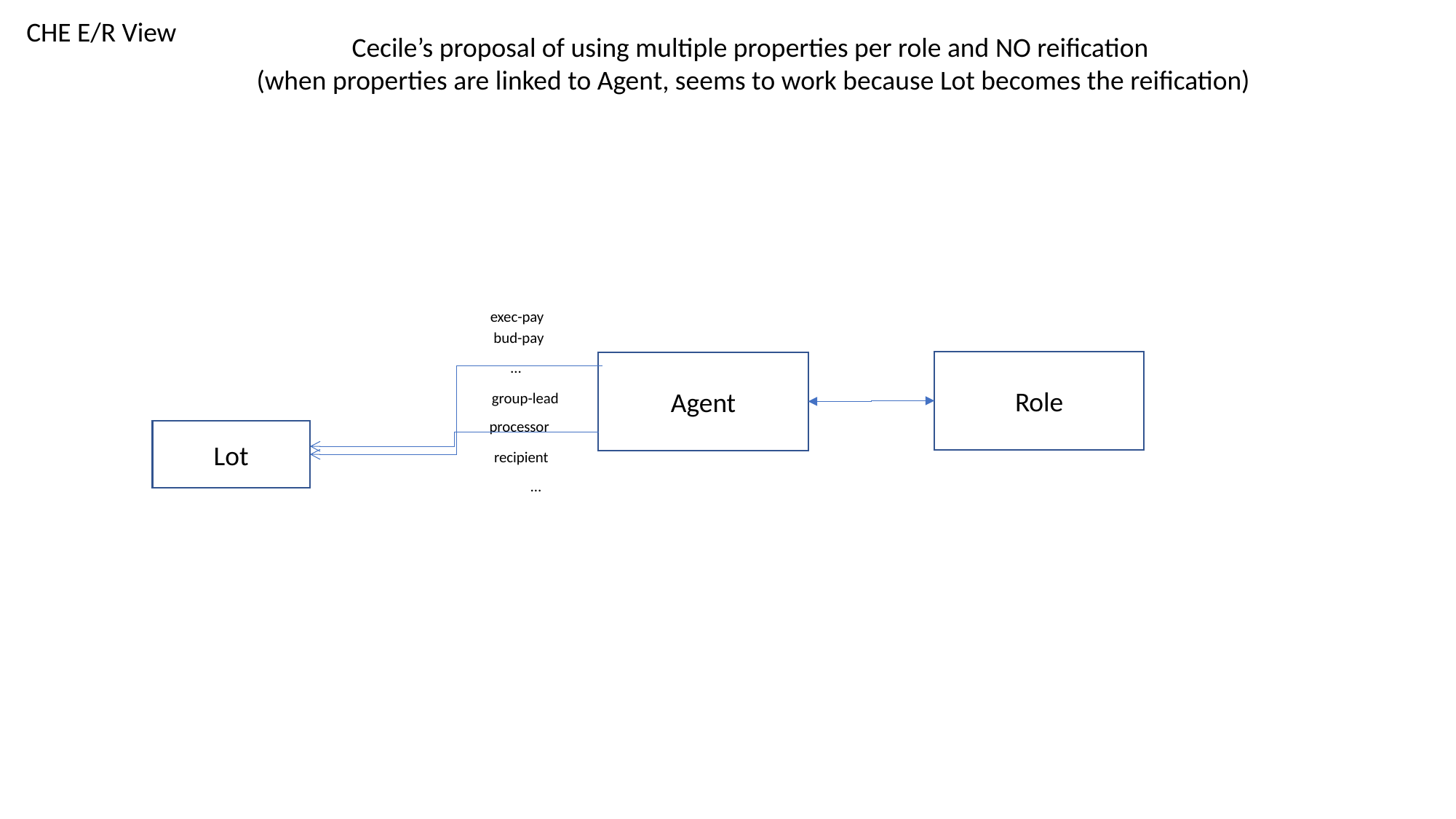

CHE E/R View
Cecile’s proposal of using multiple properties per role and NO reification
(when properties are linked to Agent, seems to work because Lot becomes the reification)
exec-pay
bud-pay
Role
…
Agent
group-lead
processor
Lot
recipient
…